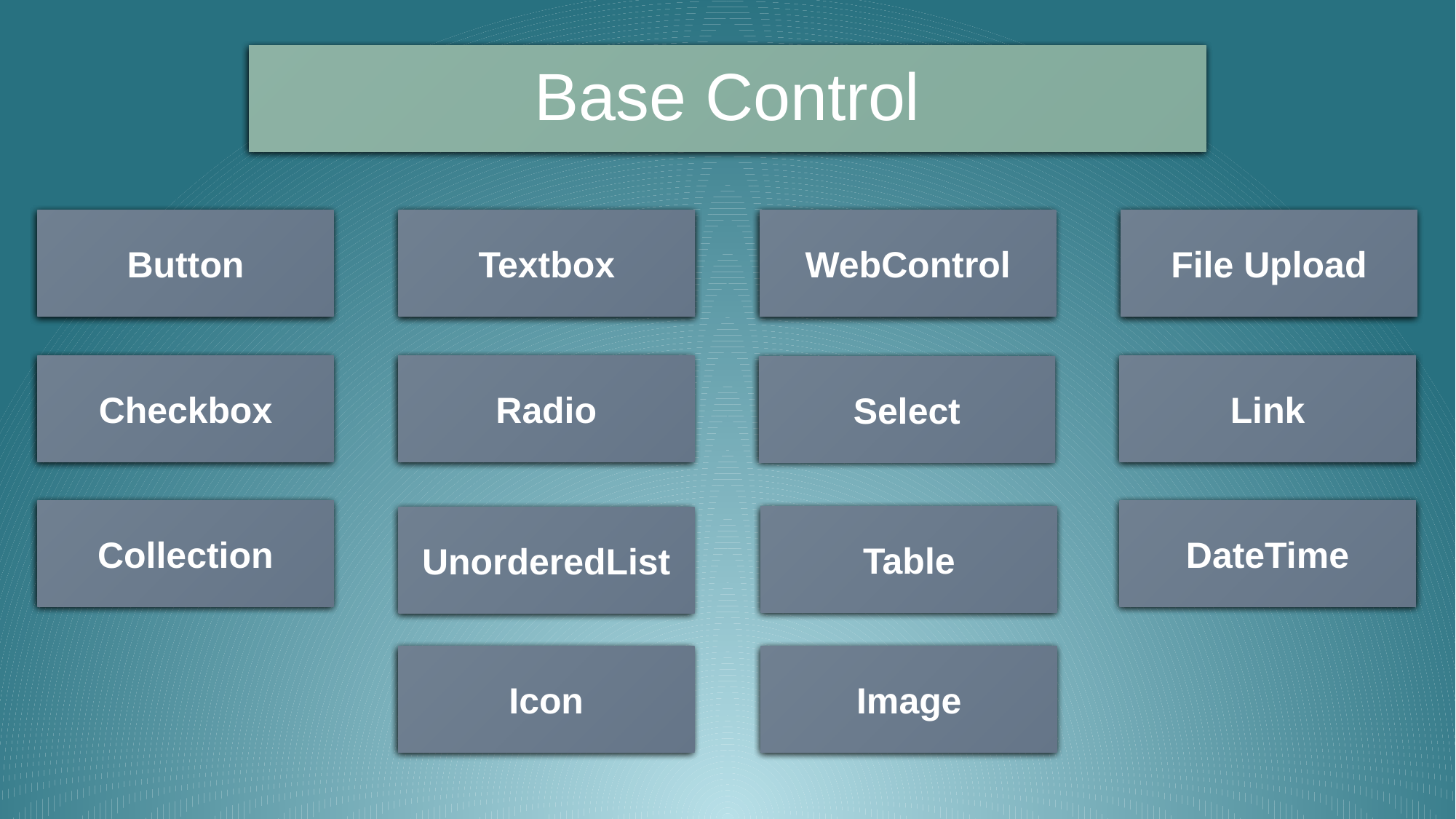

Base Control

Button

Textbox

WebControl

File Upload

Link

Radio

Checkbox

Select

DateTime

Collection

Table

UnorderedList

Icon

Image